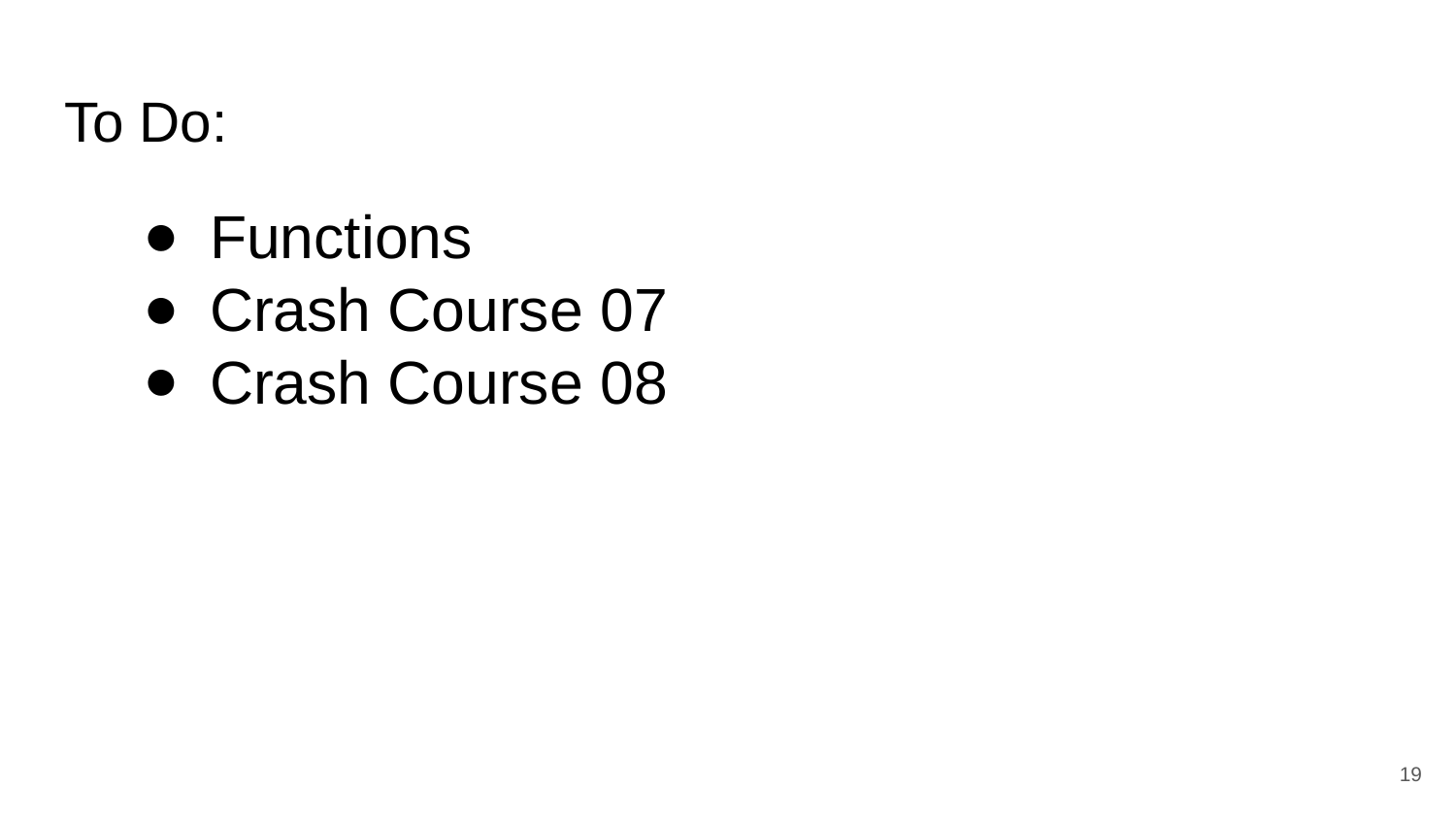

# To Do:
Functions
Crash Course 07
Crash Course 08

19